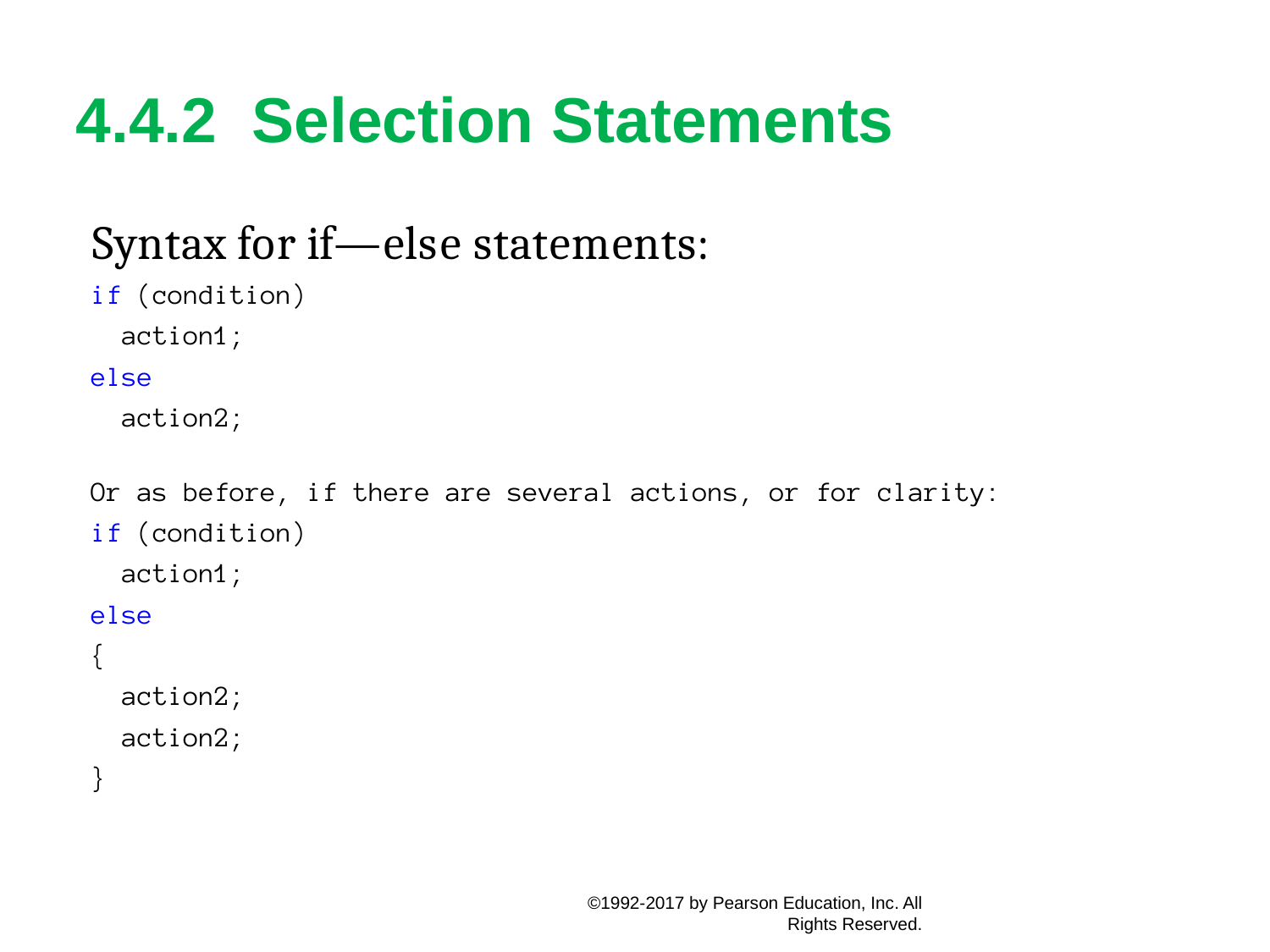

# 4.4.2  Selection Statements
Syntax for if—else statements:
if (condition)
  action1;
else
  action2;
Or as before, if there are several actions, or for clarity:
if (condition)
  action1;
else
{
  action2;
  action2;
}

©1992-2017 by Pearson Education, Inc. All Rights Reserved.